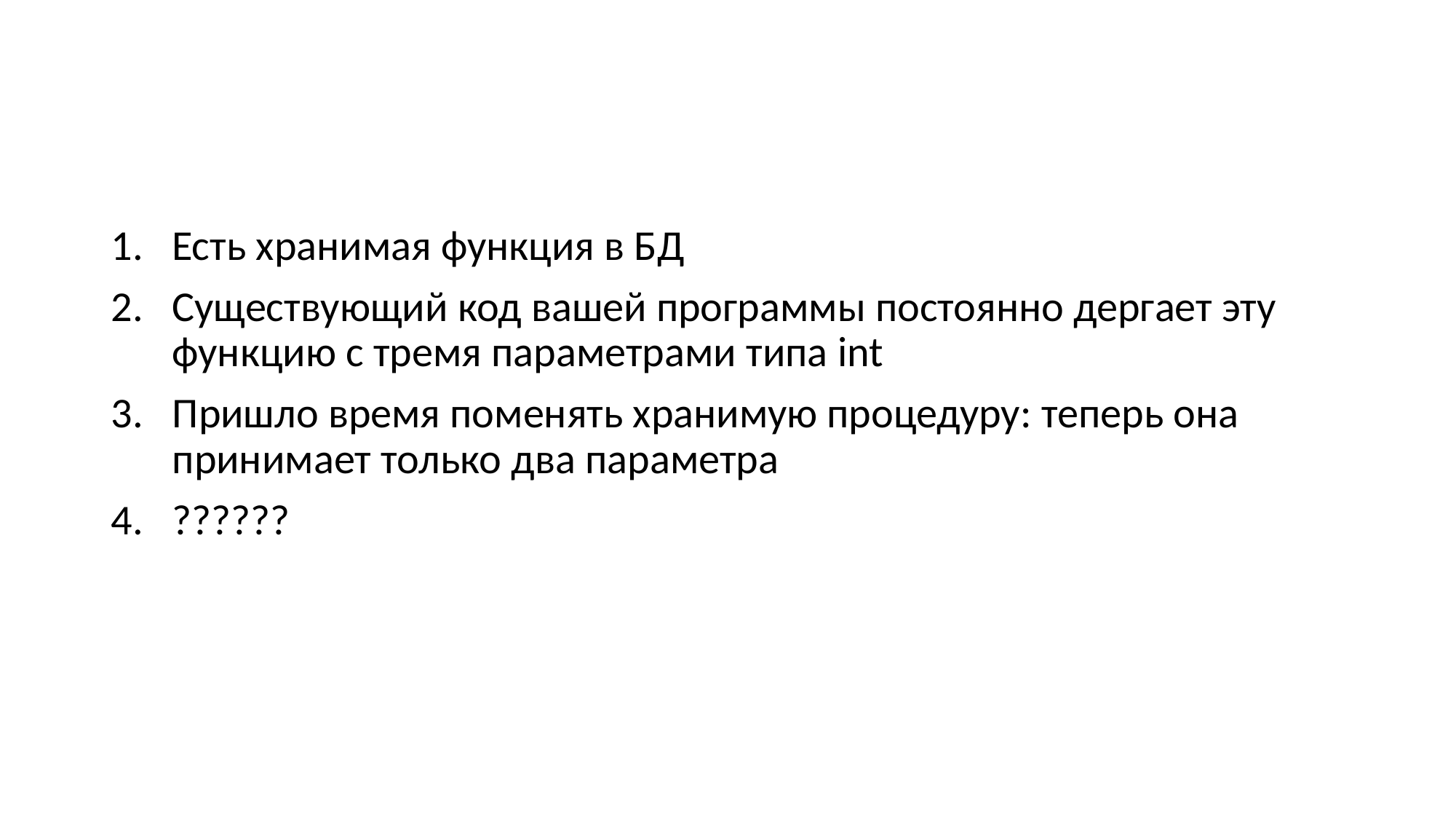

#
Есть хранимая функция в БД
Существующий код вашей программы постоянно дергает эту функцию с тремя параметрами типа int
Пришло время поменять хранимую процедуру: теперь она принимает только два параметра
??????